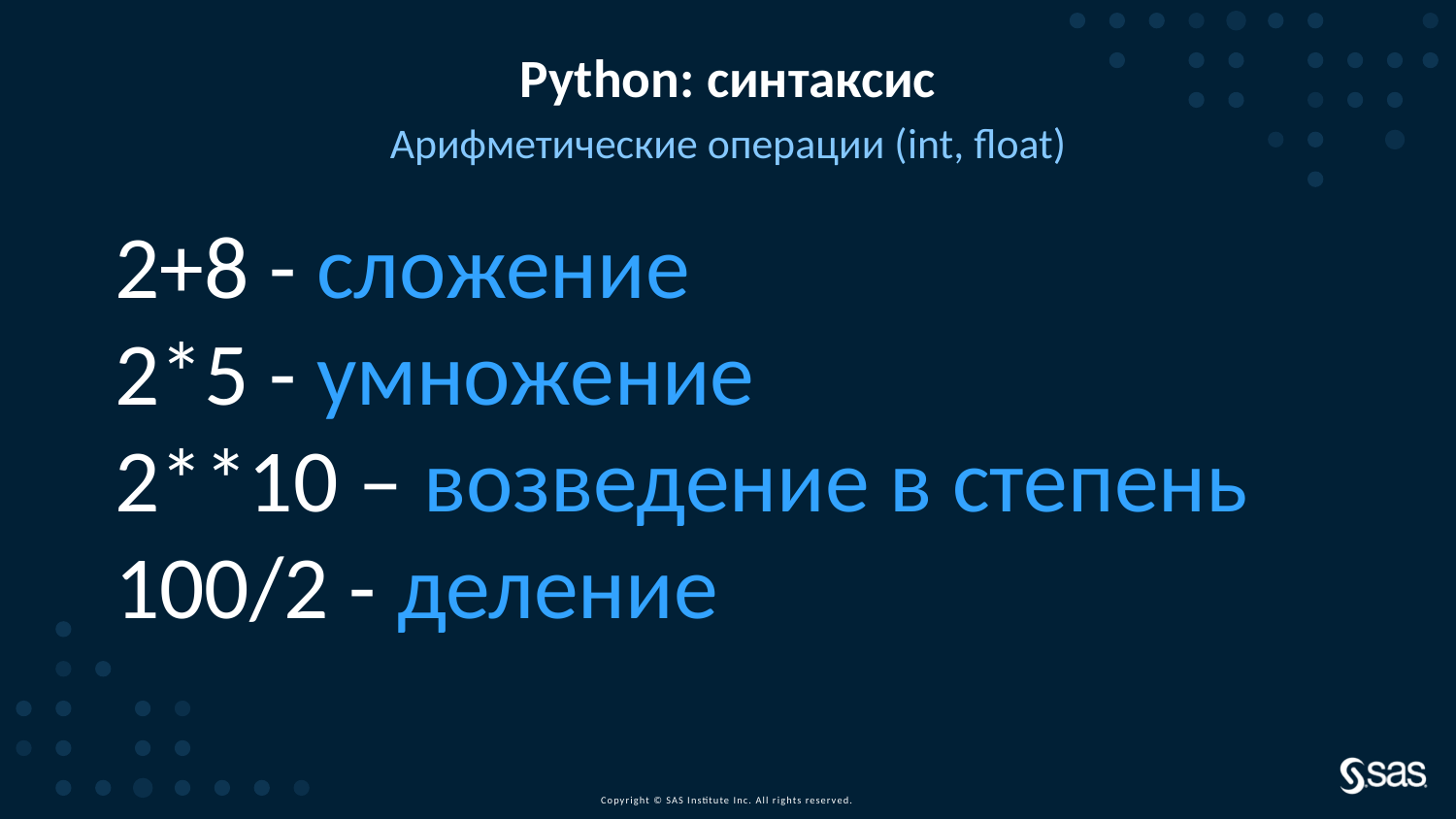

# Python: синтаксис
Арифметические операции (int, float)
2+8 - сложение
2*5 - умножение
2**10 – возведение в степень
100/2 - деление